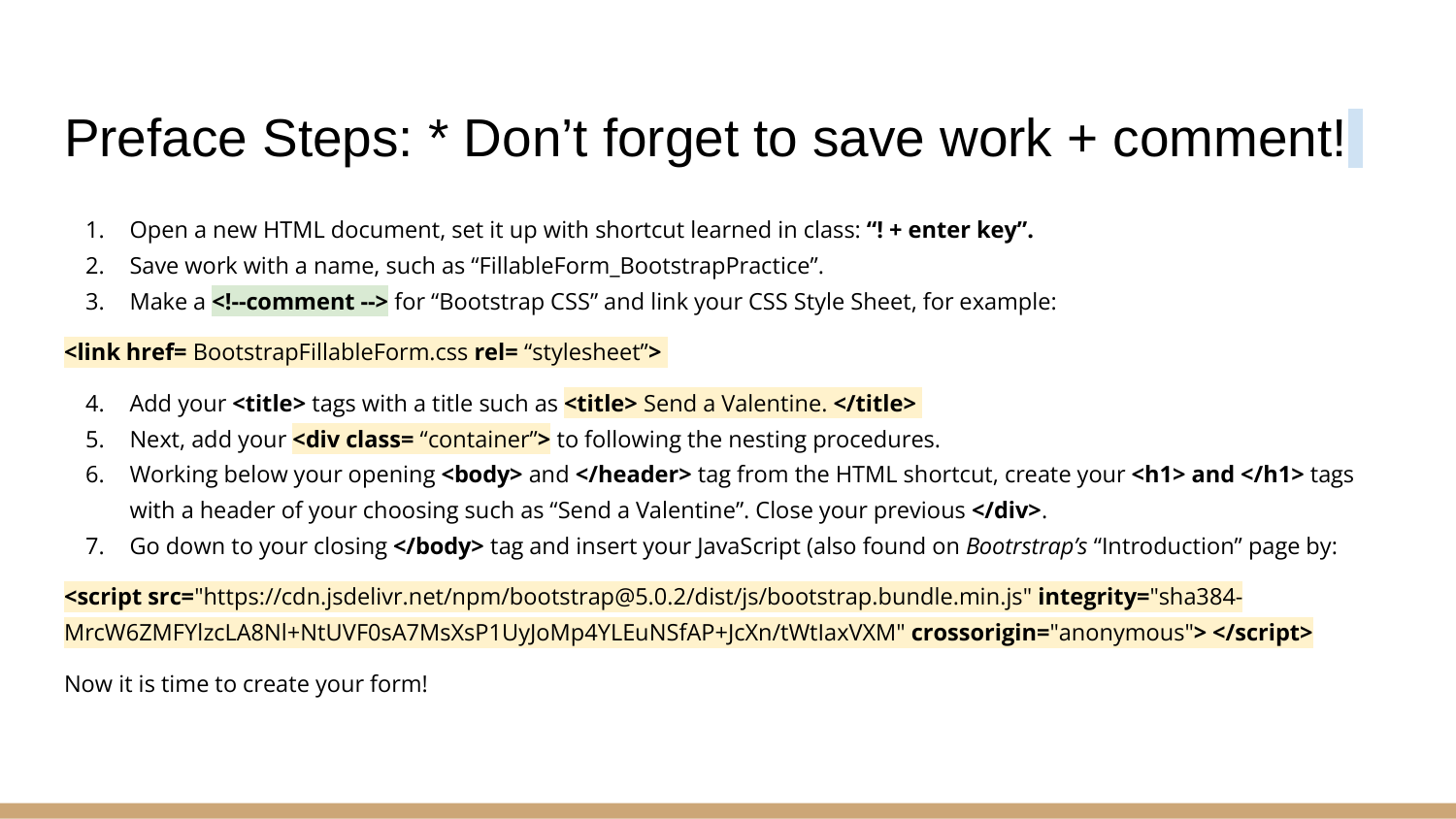

# Preface Steps: * Don’t forget to save work + comment!
Open a new HTML document, set it up with shortcut learned in class: “! + enter key”.
Save work with a name, such as “FillableForm_BootstrapPractice”.
Make a <!--comment --> for “Bootstrap CSS” and link your CSS Style Sheet, for example:
<link href= BootstrapFillableForm.css rel= “stylesheet”>
Add your <title> tags with a title such as <title> Send a Valentine. </title>
Next, add your <div class= “container”> to following the nesting procedures.
Working below your opening <body> and </header> tag from the HTML shortcut, create your <h1> and </h1> tags with a header of your choosing such as “Send a Valentine”. Close your previous </div>.
Go down to your closing </body> tag and insert your JavaScript (also found on Bootrstrap’s “Introduction” page by:
<script src="https://cdn.jsdelivr.net/npm/bootstrap@5.0.2/dist/js/bootstrap.bundle.min.js" integrity="sha384-MrcW6ZMFYlzcLA8Nl+NtUVF0sA7MsXsP1UyJoMp4YLEuNSfAP+JcXn/tWtIaxVXM" crossorigin="anonymous"> </script>
Now it is time to create your form!